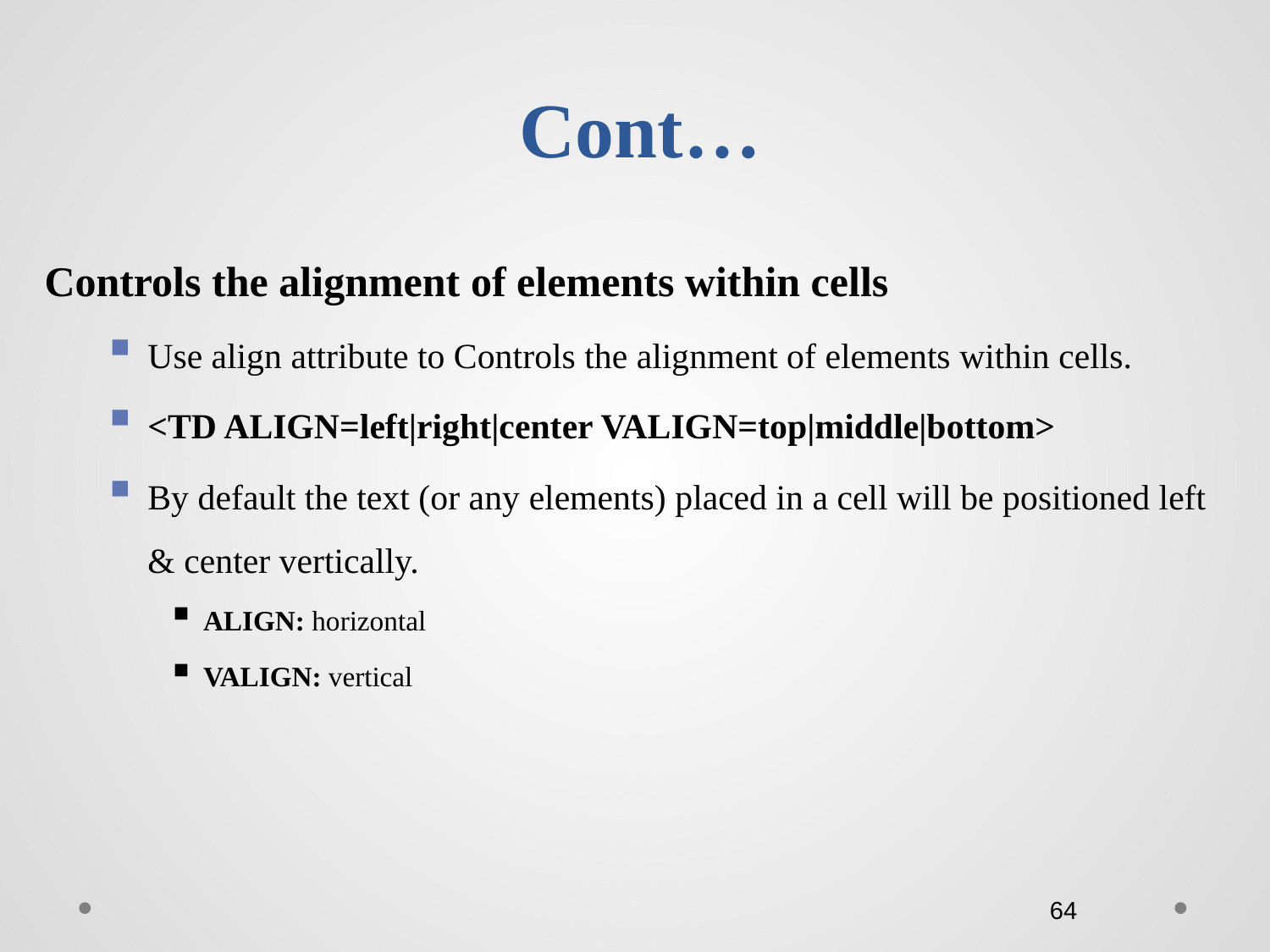

# Cont…
Controls the alignment of elements within cells
Use align attribute to Controls the alignment of elements within cells.
<TD ALIGN=left|right|center VALIGN=top|middle|bottom>
By default the text (or any elements) placed in a cell will be positioned left & center vertically.
ALIGN: horizontal
VALIGN: vertical
64